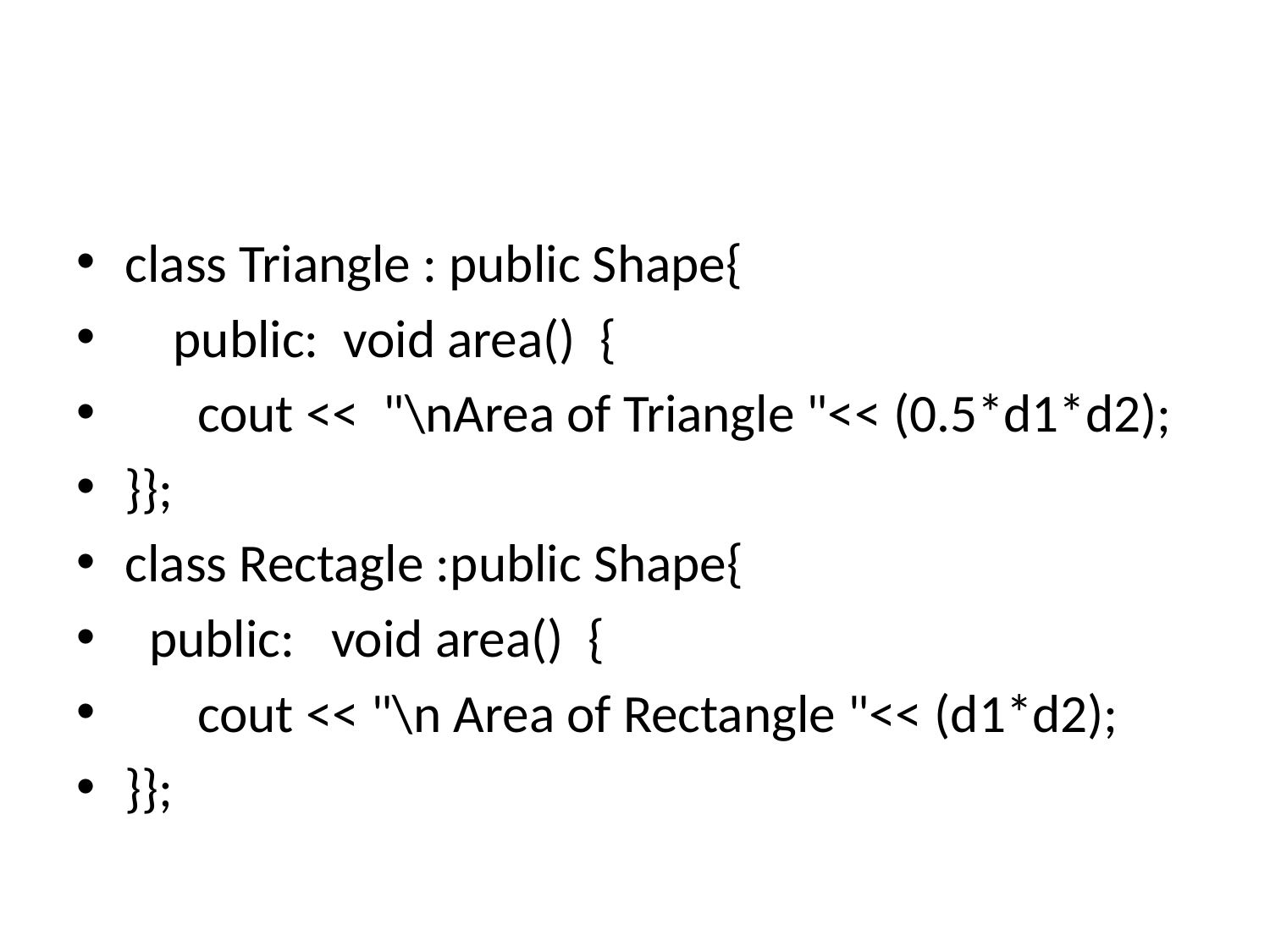

#
class Triangle : public Shape{
    public:  void area()  {
      cout <<  "\nArea of Triangle "<< (0.5*d1*d2);
}};
class Rectagle :public Shape{
  public:   void area()  {
      cout << "\n Area of Rectangle "<< (d1*d2);
}};